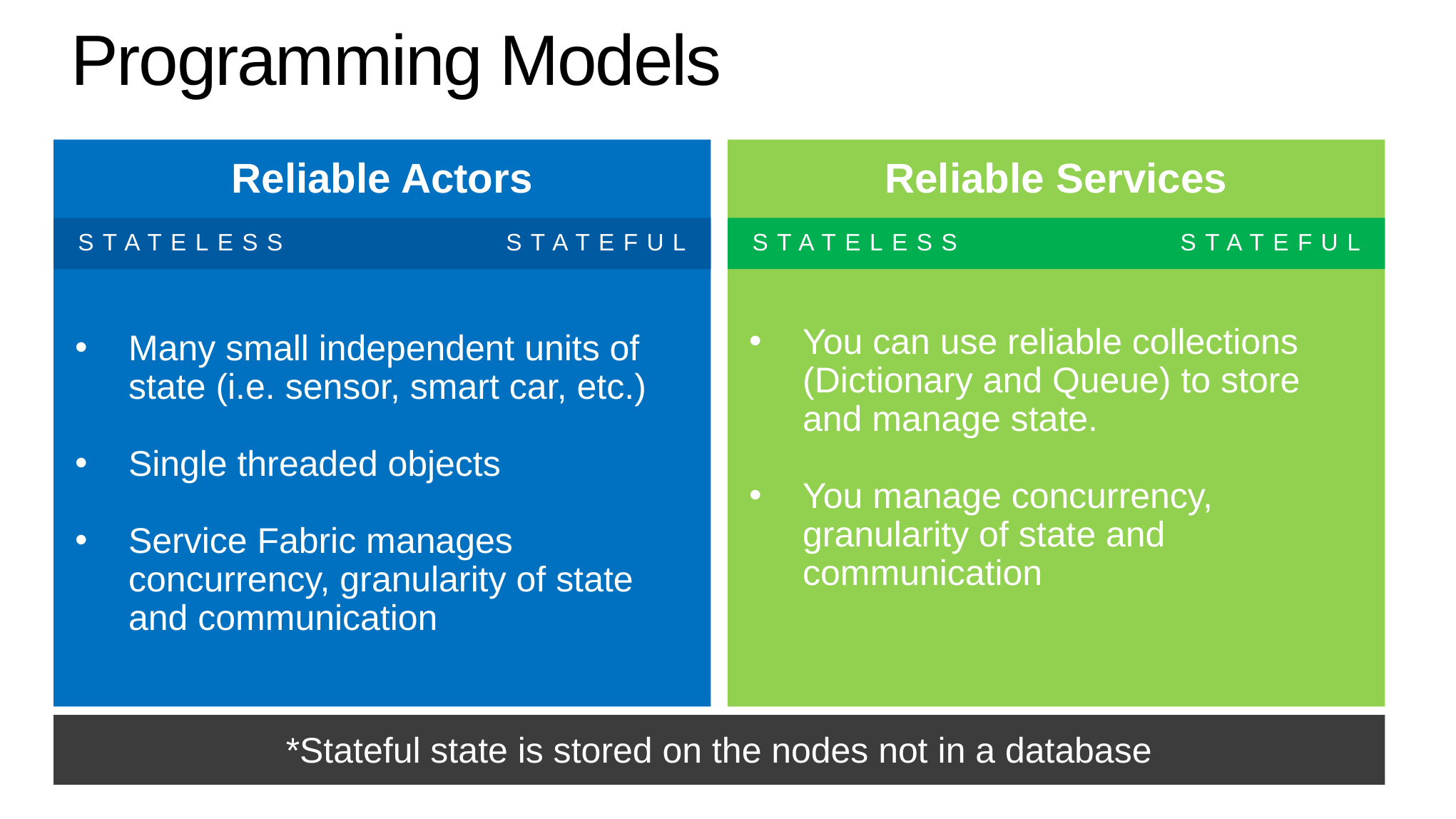

# Programming Models
Reliable Actors

Many small independent units of state (i.e. sensor, smart car, etc.)

Single threaded objects

Service Fabric manages concurrency, granularity of state and communication
Reliable Services

You can use reliable collections (Dictionary and Queue) to store and manage state.

You manage concurrency, granularity of state and communication

STATELESS		STATEFUL
STATELESS		STATEFUL
*Stateful state is stored on the nodes not in a database